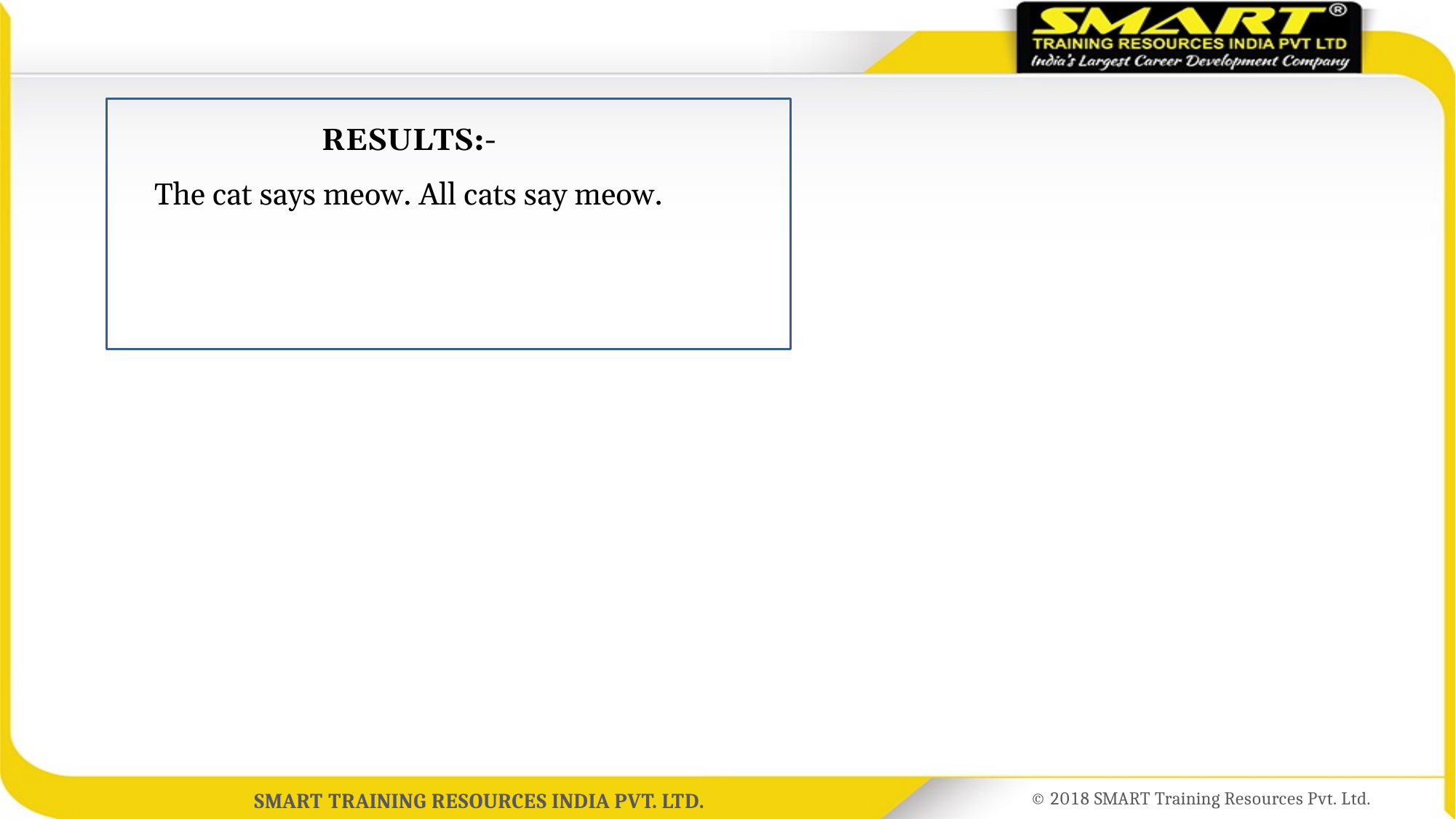

RESULTS:-
The cat says meow. All cats say meow.